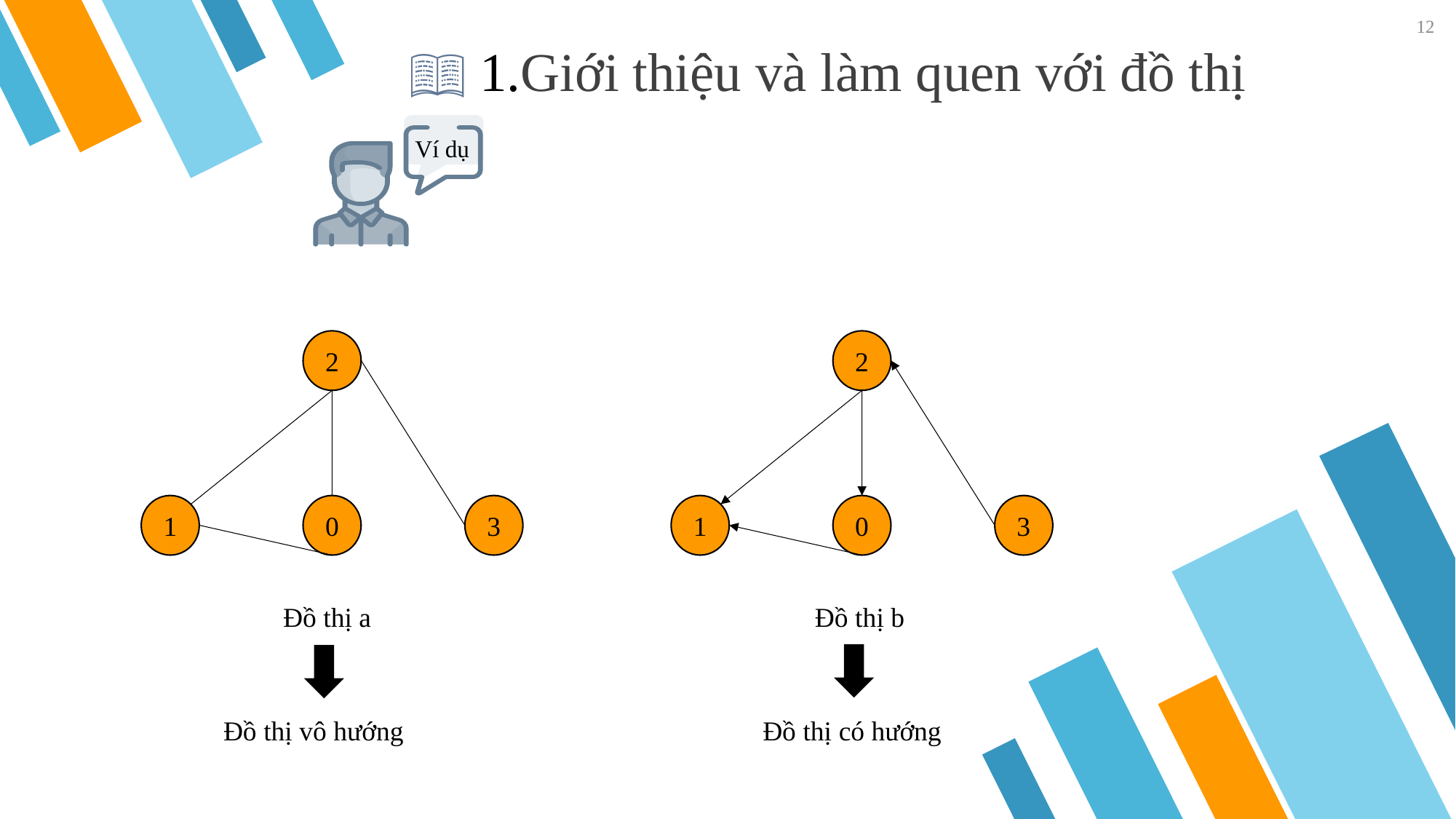

12
📖 1.Giới thiệu và làm quen với đồ thị
Ví dụ

2
2
1
0
3
1
0
3
Đồ thị a
Đồ thị b

Đồ thị vô hướng
Đồ thị có hướng